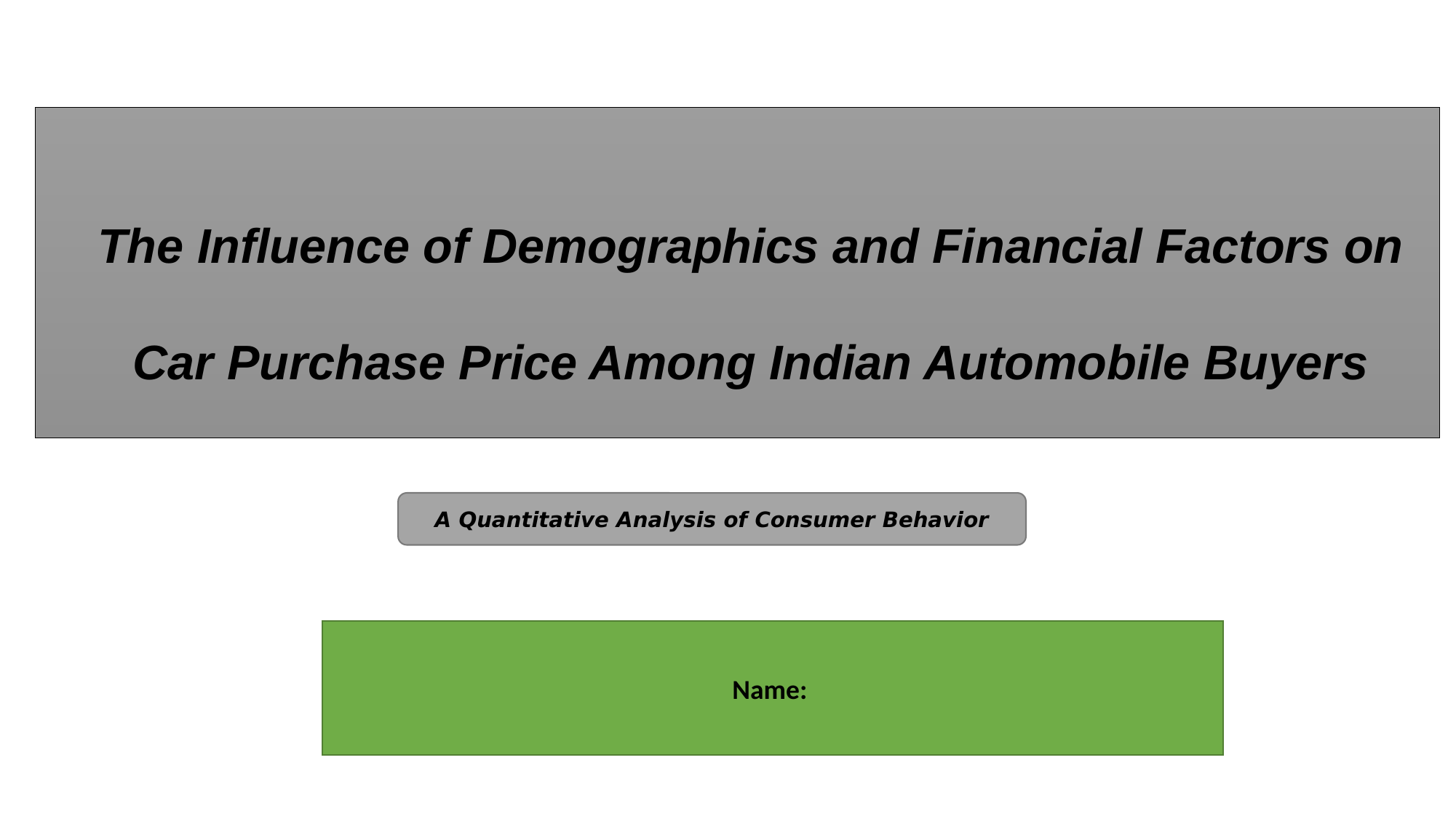

The Influence of Demographics and Financial Factors on Car Purchase Price Among Indian Automobile Buyers
A Quantitative Analysis of Consumer Behavior
Name: